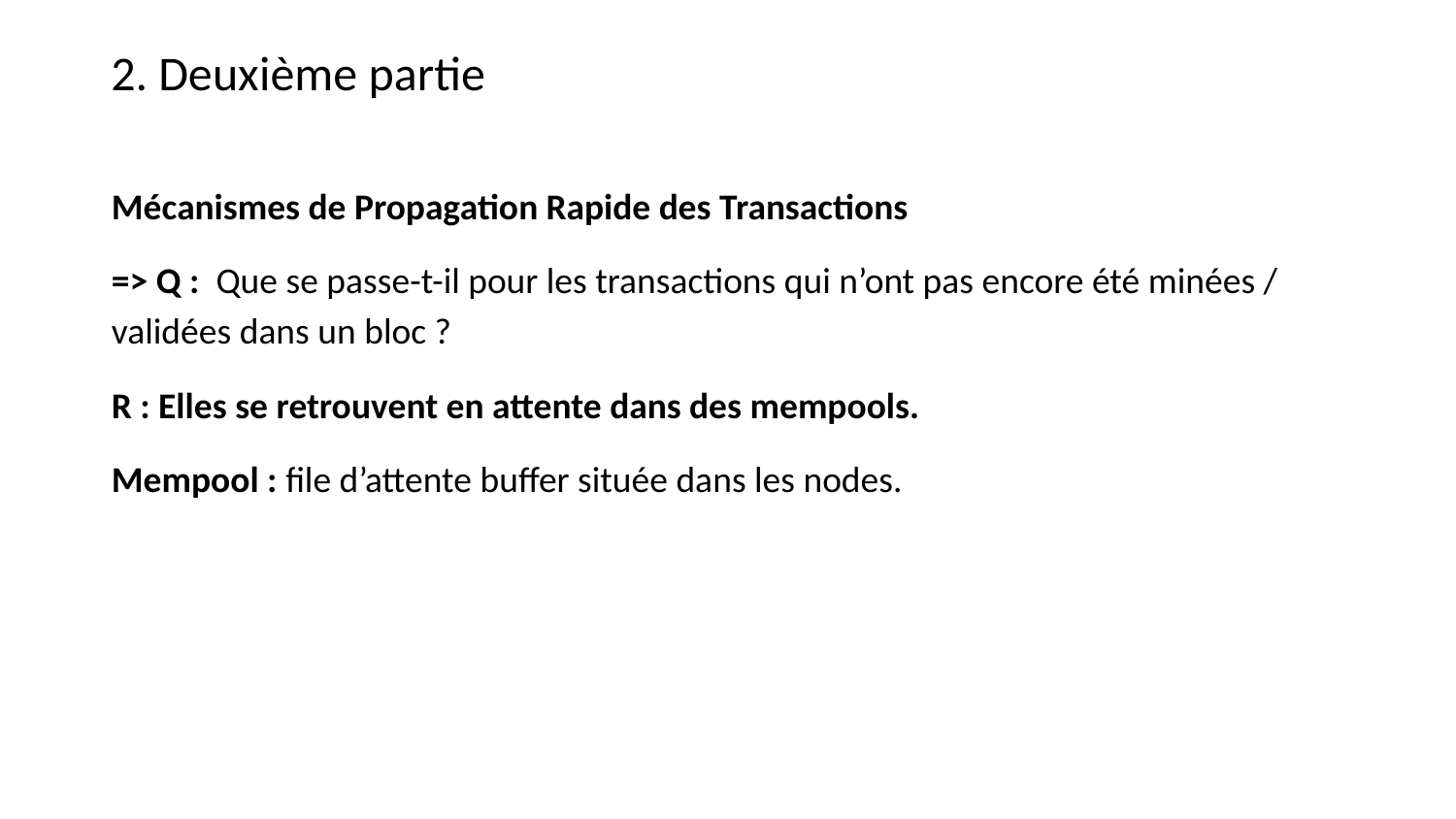

2. Deuxième partie
Mécanismes de Propagation Rapide des Transactions
=> Q :  Que se passe-t-il pour les transactions qui n’ont pas encore été minées / validées dans un bloc ?
R : Elles se retrouvent en attente dans des mempools.
Mempool : file d’attente buffer située dans les nodes.